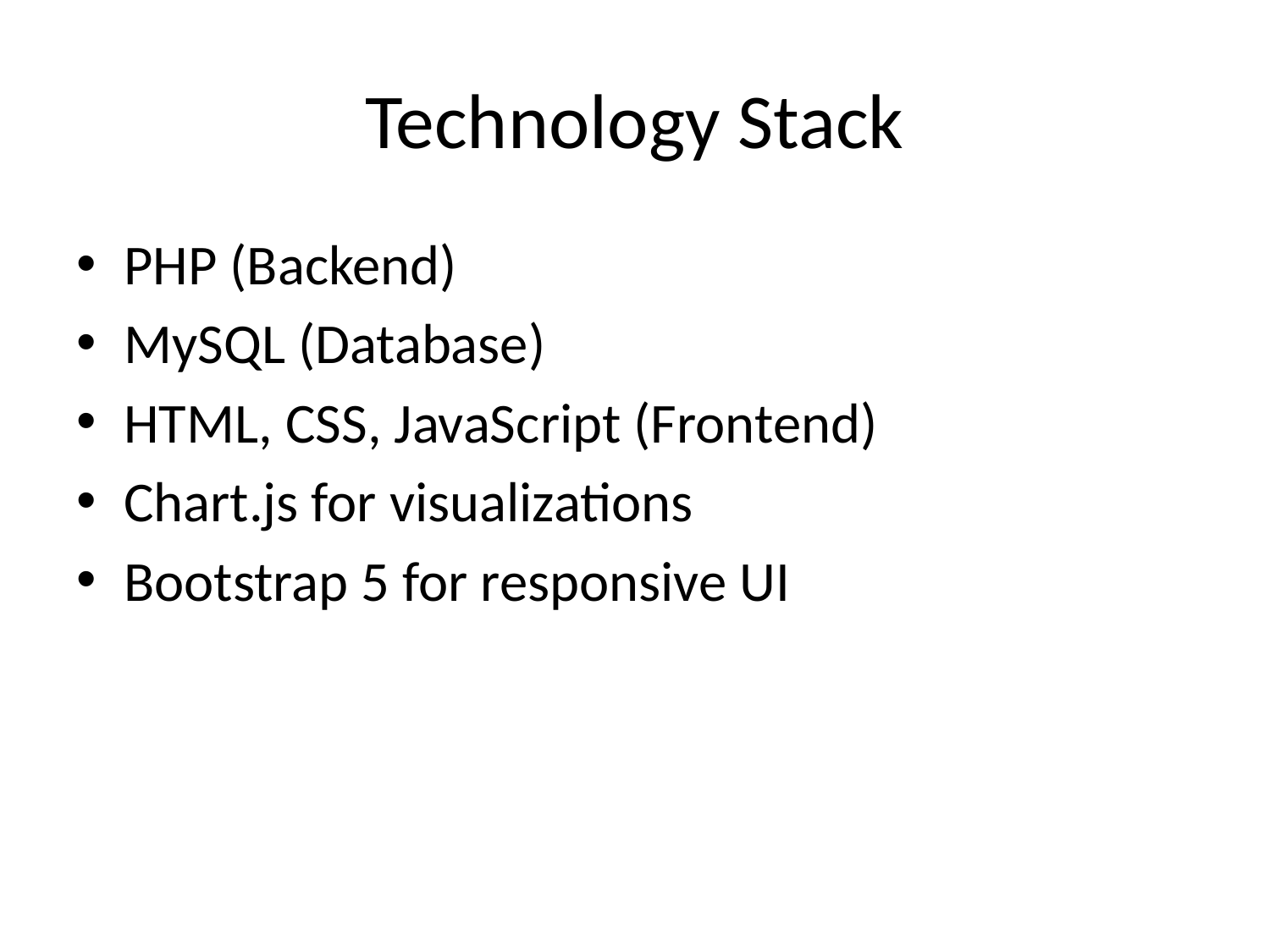

# Technology Stack
PHP (Backend)
MySQL (Database)
HTML, CSS, JavaScript (Frontend)
Chart.js for visualizations
Bootstrap 5 for responsive UI